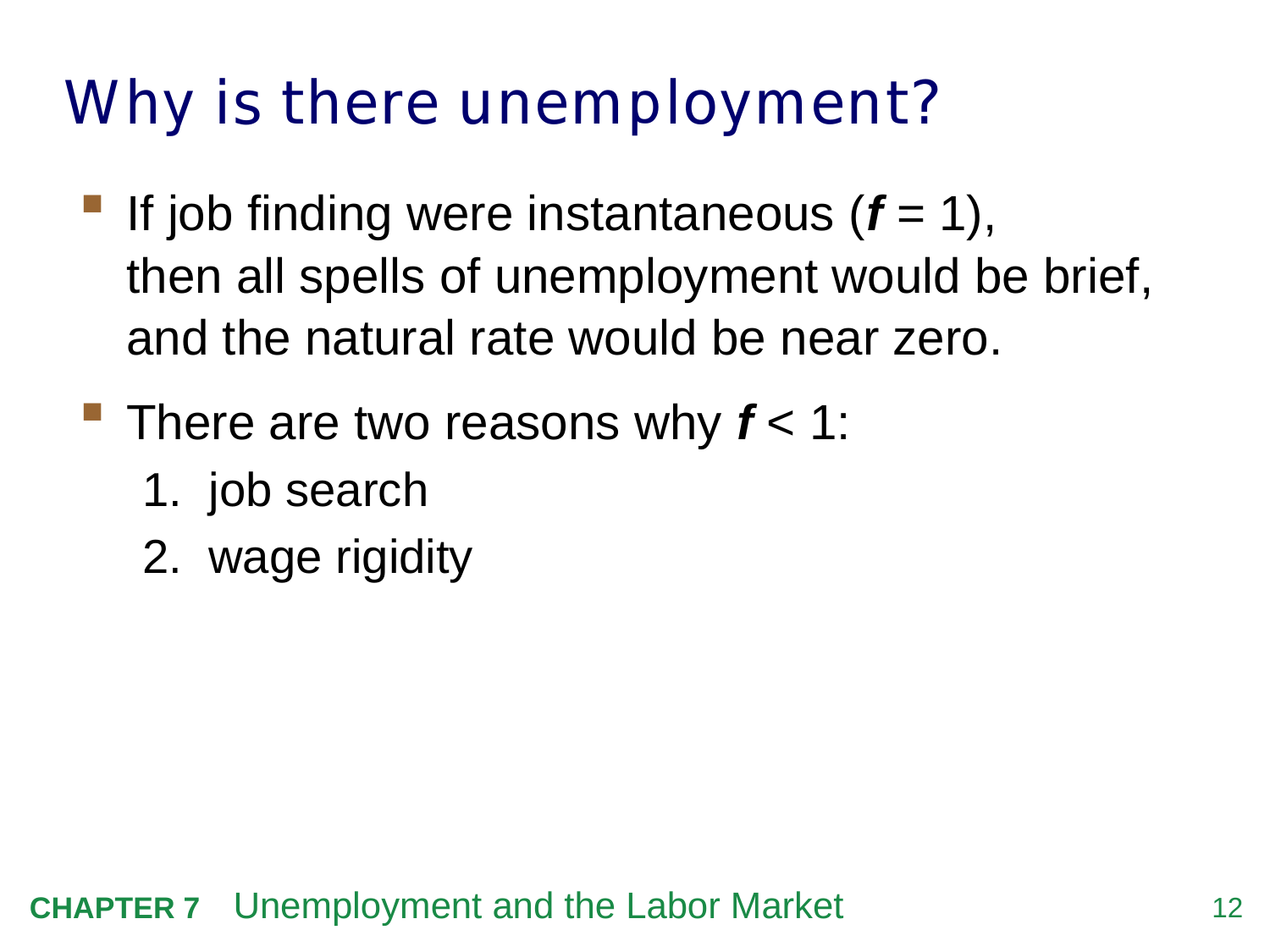

# Why is there unemployment?
If job finding were instantaneous (f = 1),
then all spells of unemployment would be brief, and the natural rate would be near zero.
There are two reasons why f < 1:
1.  job search
2.  wage rigidity